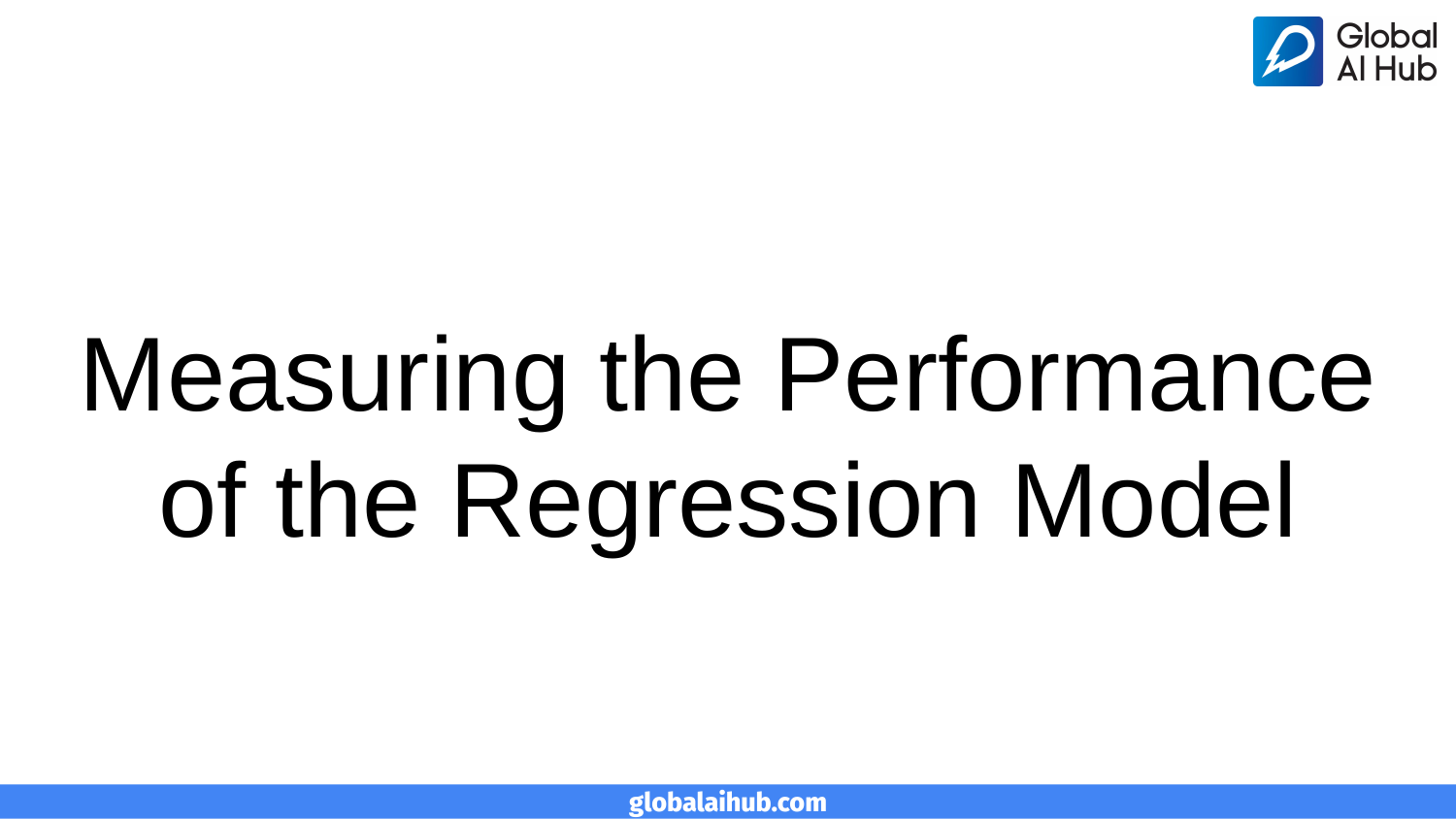

# Measuring the Performance of the Regression Model